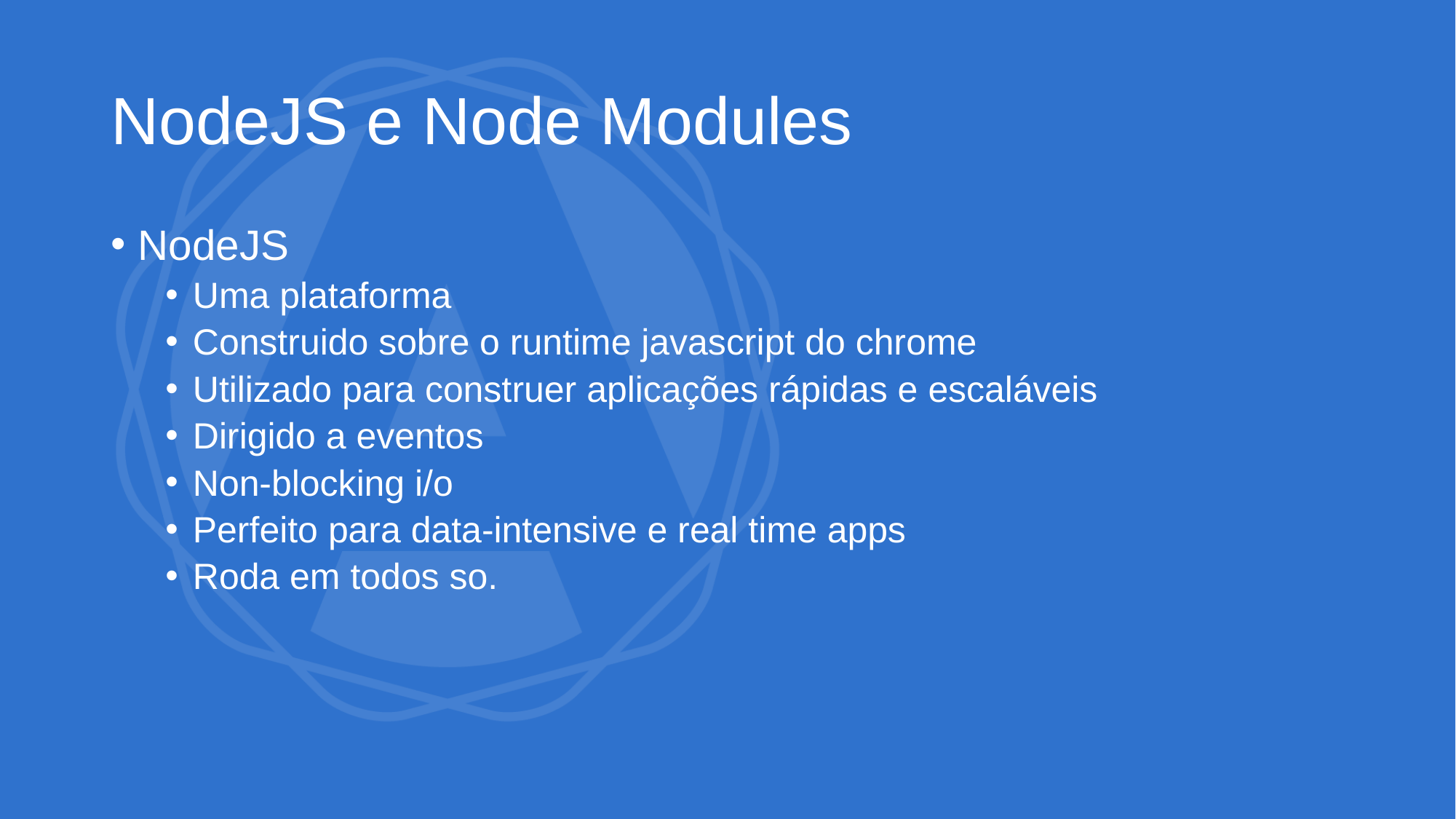

# NodeJS e Node Modules
NodeJS
Uma plataforma
Construido sobre o runtime javascript do chrome
Utilizado para construer aplicações rápidas e escaláveis
Dirigido a eventos
Non-blocking i/o
Perfeito para data-intensive e real time apps
Roda em todos so.